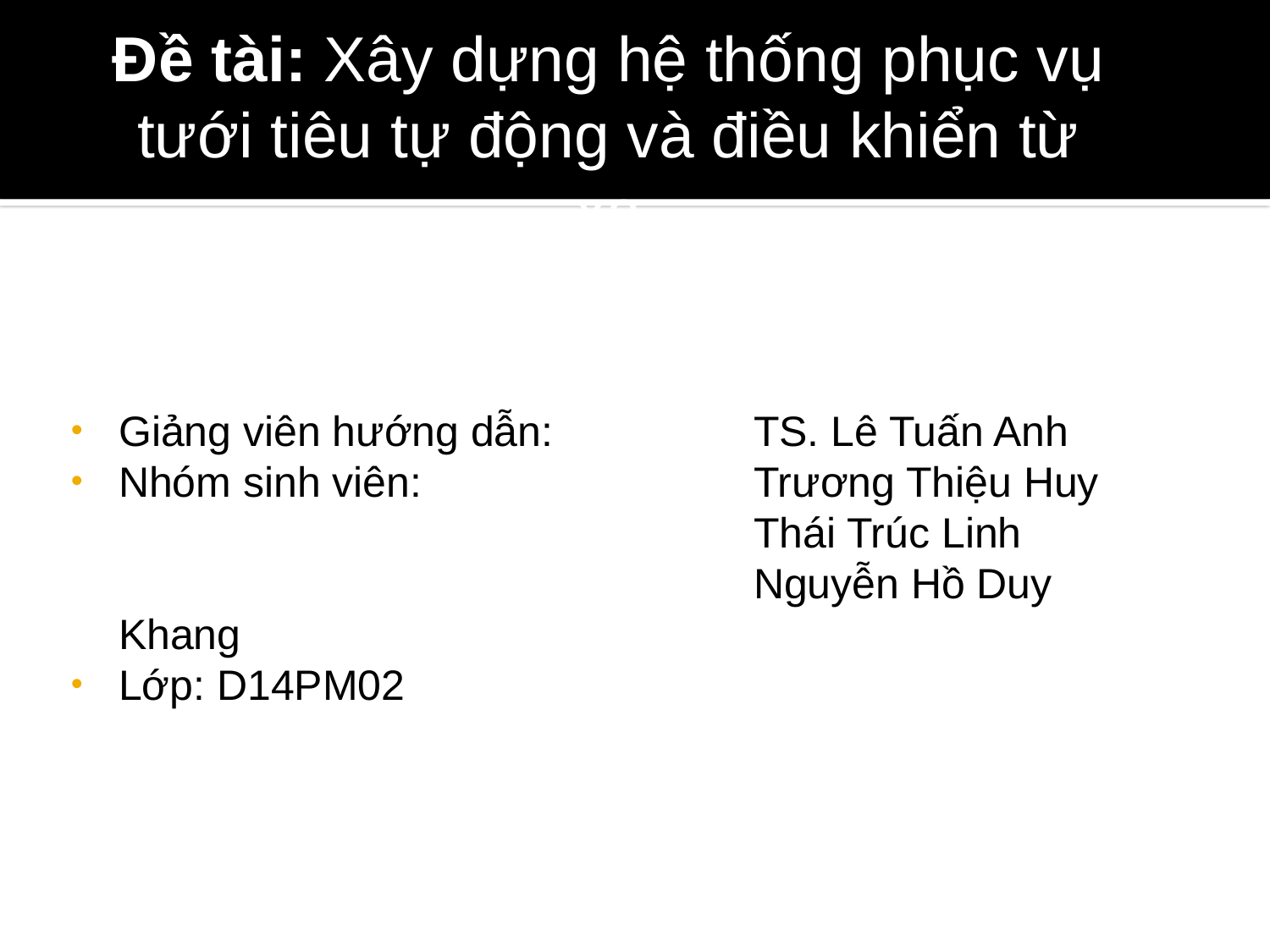

Đề tài: Xây dựng hệ thống phục vụ tưới tiêu tự động và điều khiển từ xa

Giảng viên hướng dẫn: 		TS. Lê Tuấn Anh
Nhóm sinh viên:			Trương Thiệu Huy
					Thái Trúc Linh
					Nguyễn Hồ Duy Khang
Lớp: D14PM02